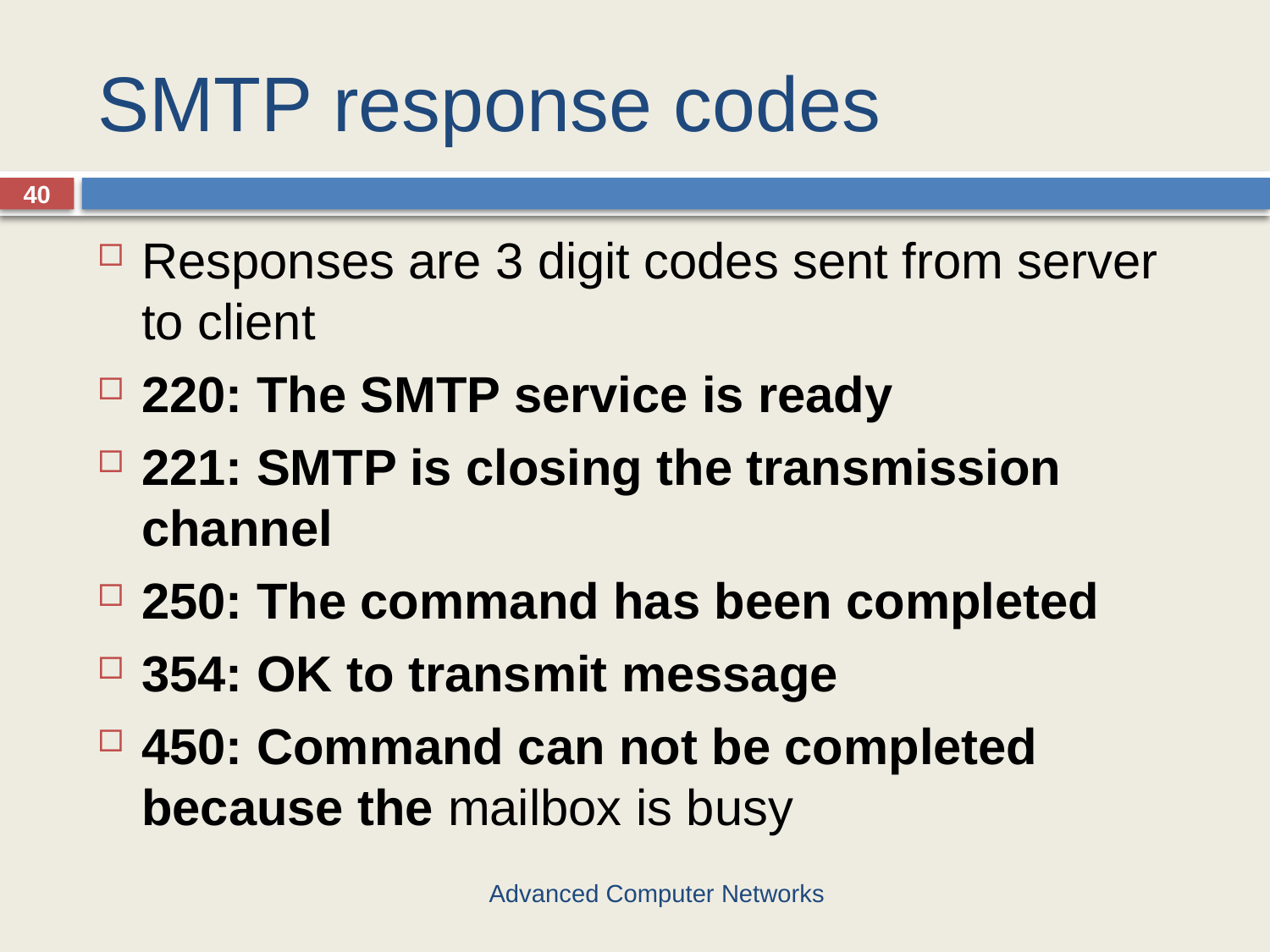

# SMTP response codes
40
Responses are 3 digit codes sent from server to client
220: The SMTP service is ready
221: SMTP is closing the transmission channel
250: The command has been completed
354: OK to transmit message
450: Command can not be completed because the mailbox is busy
Advanced Computer Networks